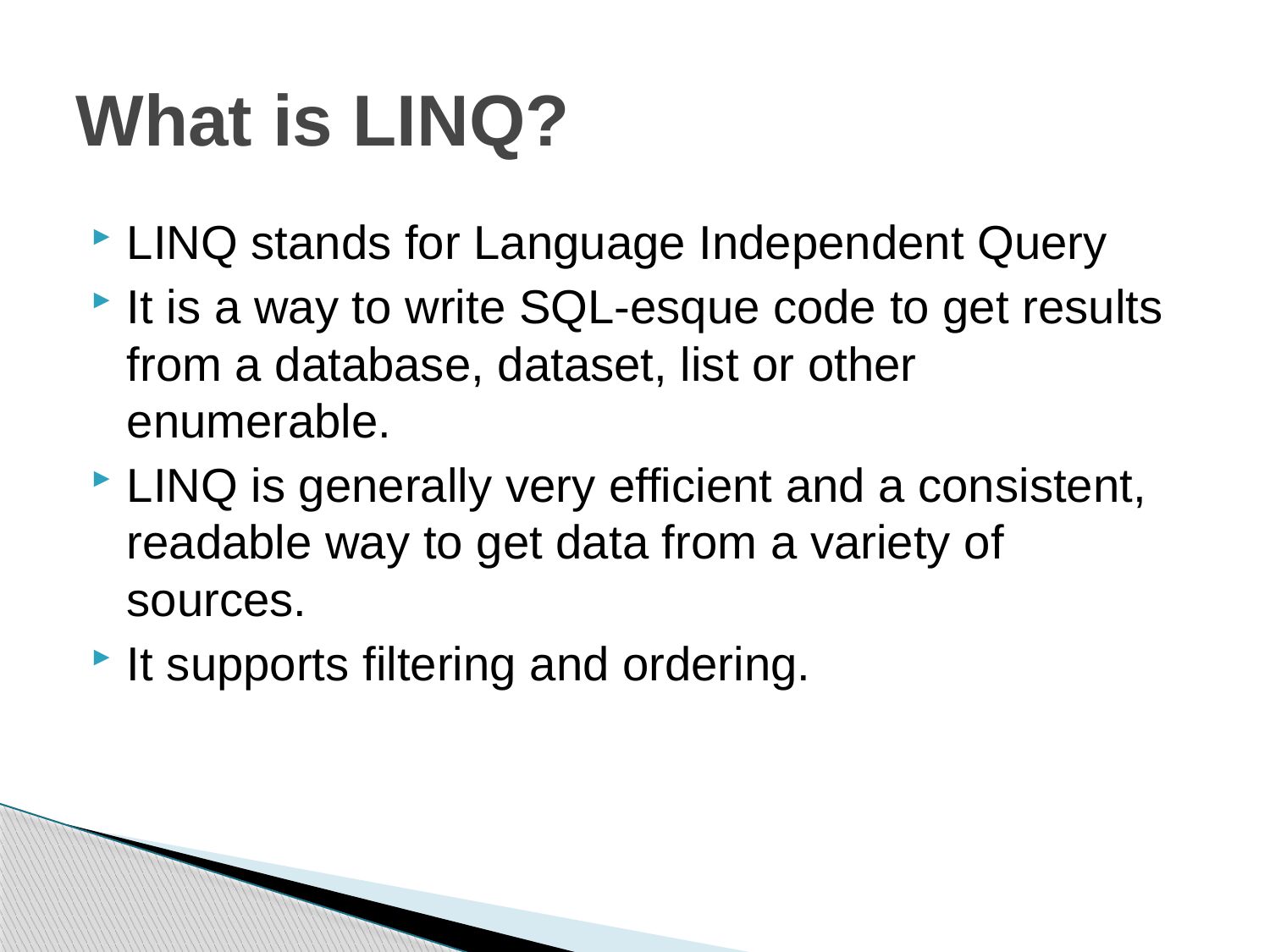

# What is LINQ?
LINQ stands for Language Independent Query
It is a way to write SQL-esque code to get results from a database, dataset, list or other enumerable.
LINQ is generally very efficient and a consistent, readable way to get data from a variety of sources.
It supports filtering and ordering.